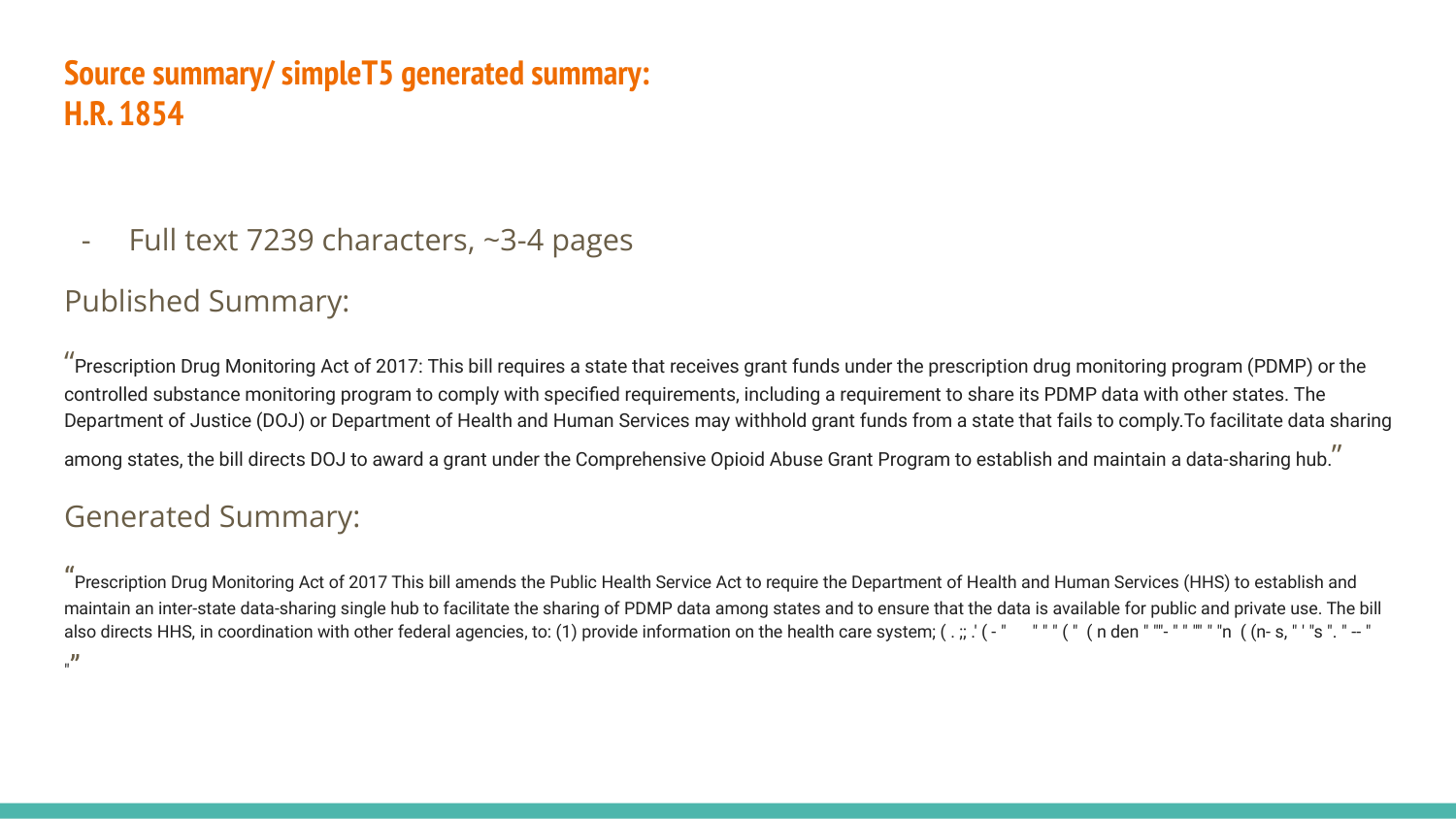

# Source summary/ simpleT5 generated summary:
H.R. 1854

Full text 7239 characters, ~3-4 pages
Published Summary:
“Prescription Drug Monitoring Act of 2017: This bill requires a state that receives grant funds under the prescription drug monitoring program (PDMP) or the controlled substance monitoring program to comply with specified requirements, including a requirement to share its PDMP data with other states. The Department of Justice (DOJ) or Department of Health and Human Services may withhold grant funds from a state that fails to comply.To facilitate data sharing among states, the bill directs DOJ to award a grant under the Comprehensive Opioid Abuse Grant Program to establish and maintain a data-sharing hub.”
Generated Summary:
“Prescription Drug Monitoring Act of 2017 This bill amends the Public Health Service Act to require the Department of Health and Human Services (HHS) to establish and maintain an inter-state data-sharing single hub to facilitate the sharing of PDMP data among states and to ensure that the data is available for public and private use. The bill also directs HHS, in coordination with other federal agencies, to: (1) provide information on the health care system; ( . ;; .' ( - "      " " " ( "  ( n den " ""- " " "" " "n  ( (n- s, " ' "s ". " -- " "”